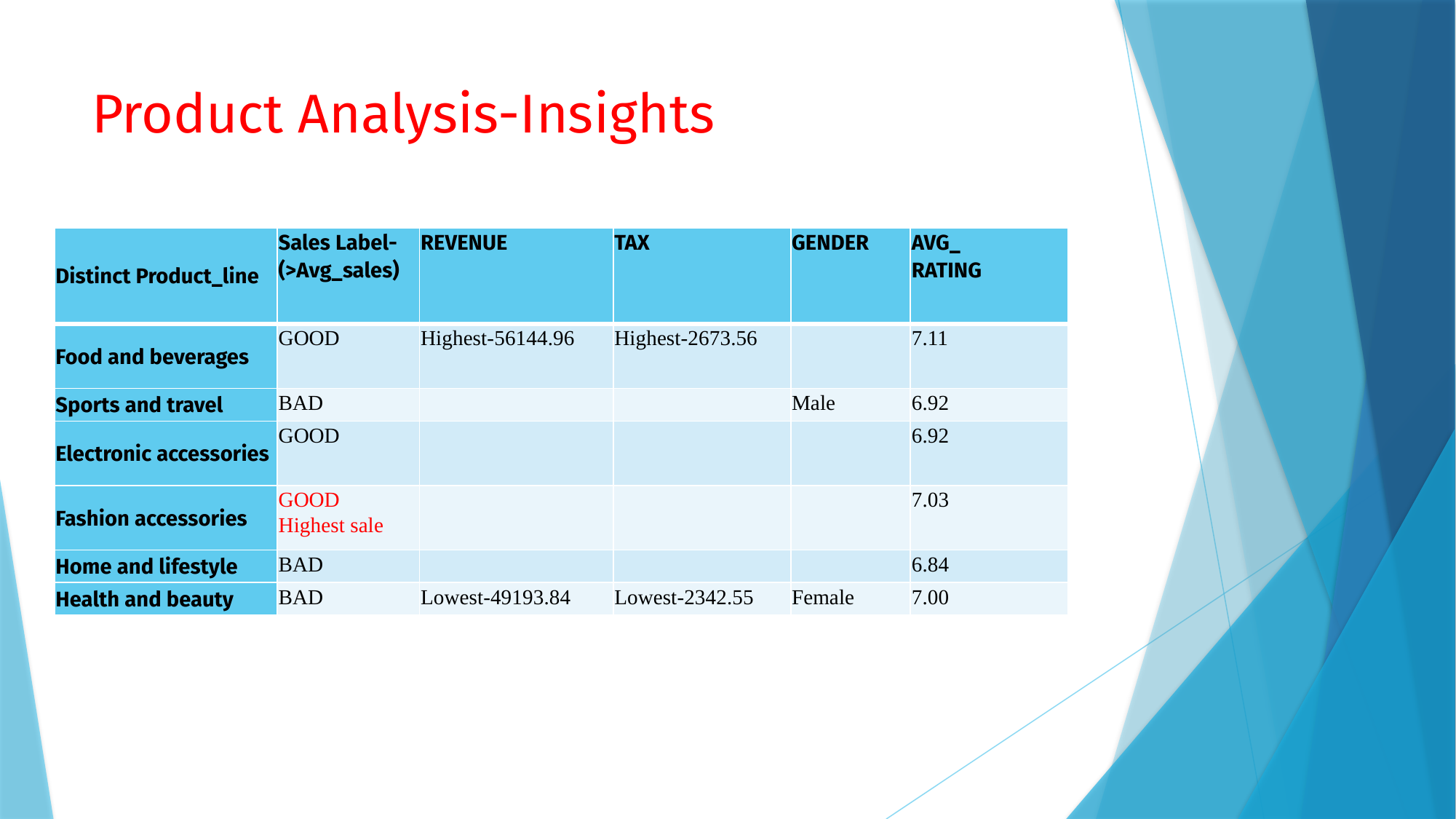

# Product Analysis-Insights
| Distinct Product\_line | Sales Label- (>Avg\_sales) | REVENUE | TAX | GENDER | AVG\_ RATING |
| --- | --- | --- | --- | --- | --- |
| Food and beverages | GOOD | Highest-56144.96 | Highest-2673.56 |  | 7.11 |
| Sports and travel | BAD |  |  | Male | 6.92 |
| Electronic accessories | GOOD |  |  |  | 6.92 |
| Fashion accessories | GOOD Highest sale |  |  |  | 7.03 |
| Home and lifestyle | BAD |  |  |  | 6.84 |
| Health and beauty | BAD | Lowest-49193.84 | Lowest-2342.55 | Female | 7.00 |